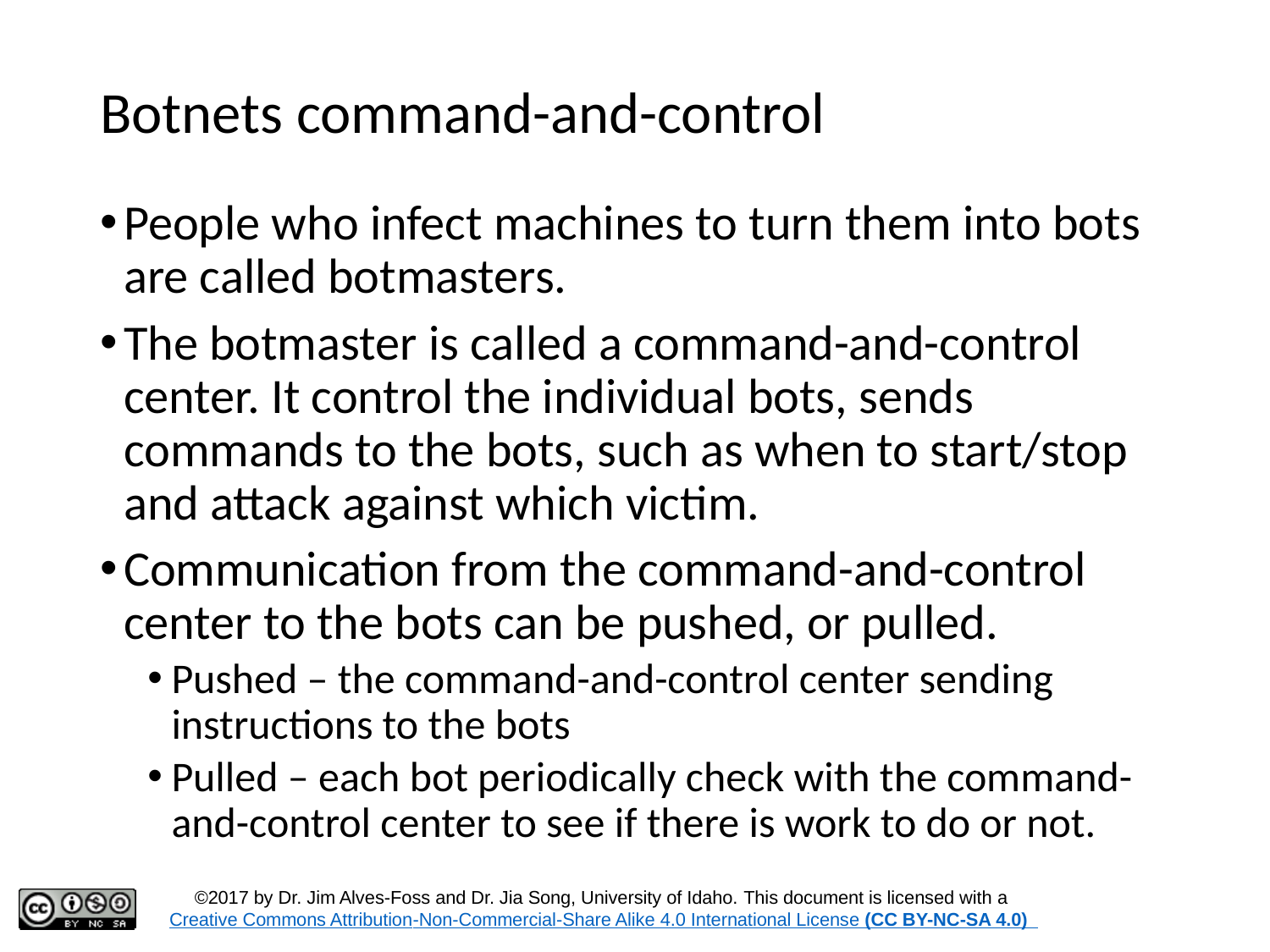

# Botnets command-and-control
People who infect machines to turn them into bots are called botmasters.
The botmaster is called a command-and-control center. It control the individual bots, sends commands to the bots, such as when to start/stop and attack against which victim.
Communication from the command-and-control center to the bots can be pushed, or pulled.
Pushed – the command-and-control center sending instructions to the bots
Pulled – each bot periodically check with the command-and-control center to see if there is work to do or not.